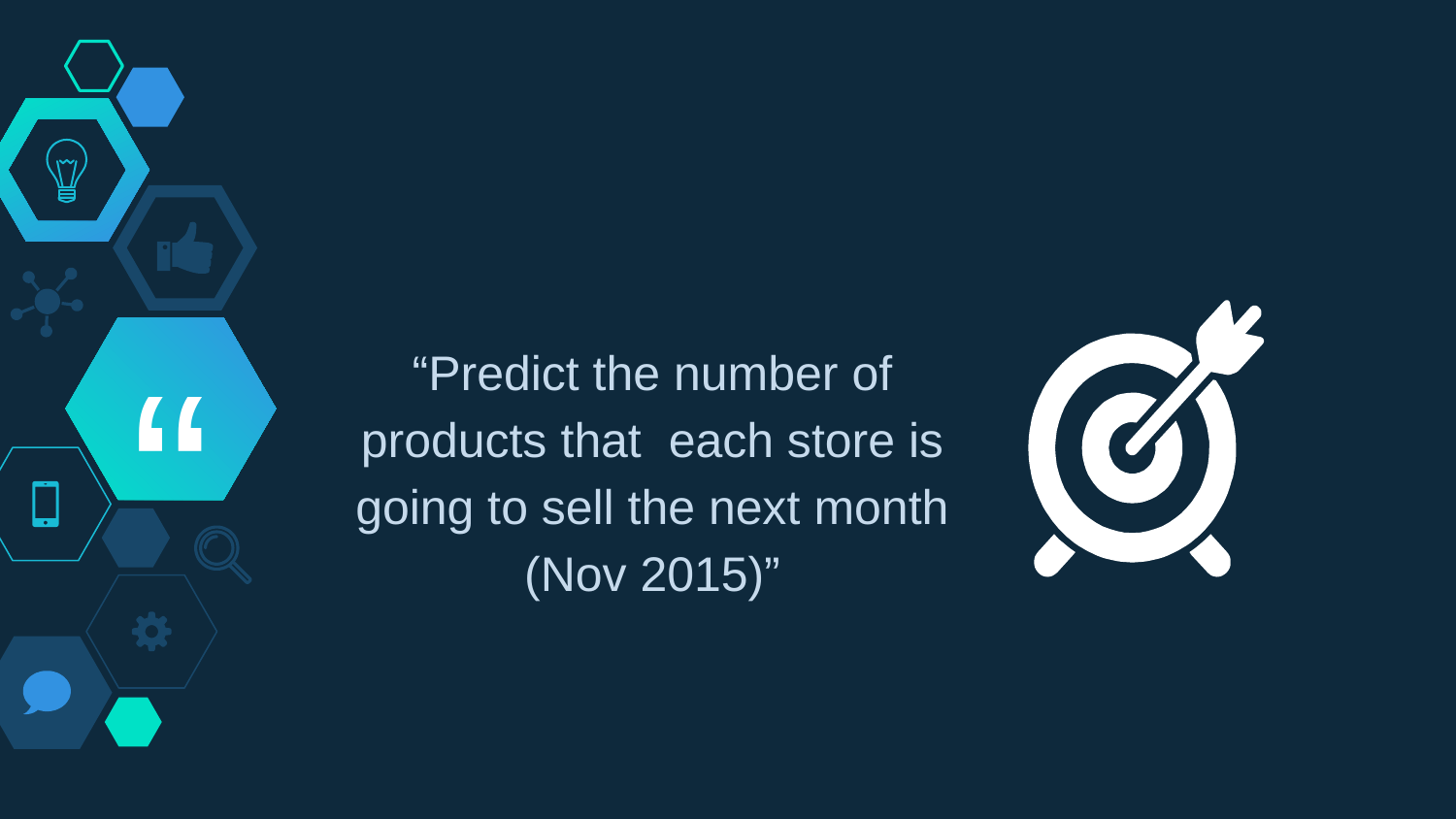

“Predict the number of products that  each store is going to sell the next month (Nov 2015)”